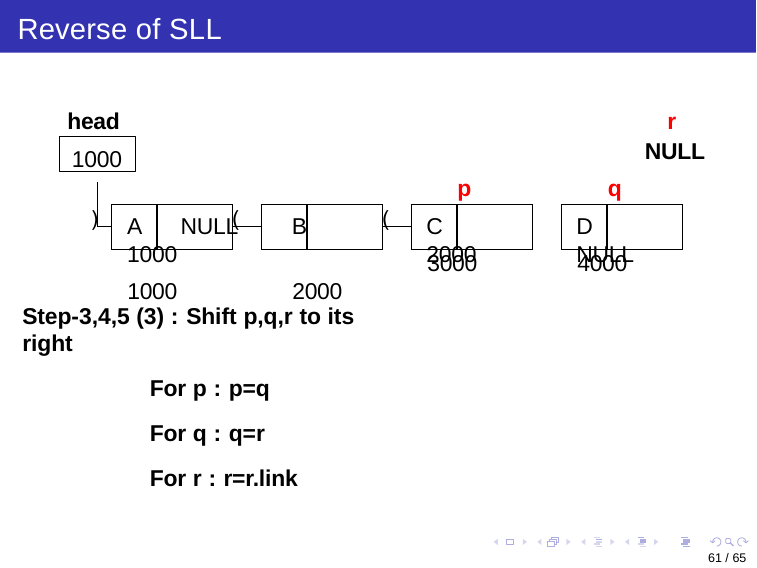

# Reverse of SLL
r  NULL
head
1000
q
D	NULL
p

A	NULL	B	1000
1000	2000

)
(
(
C	2000

3000
4000
Step-3,4,5 (3) : Shift p,q,r to its right
For p : p=q  For q : q=r  For r : r=r.link
61 / 65